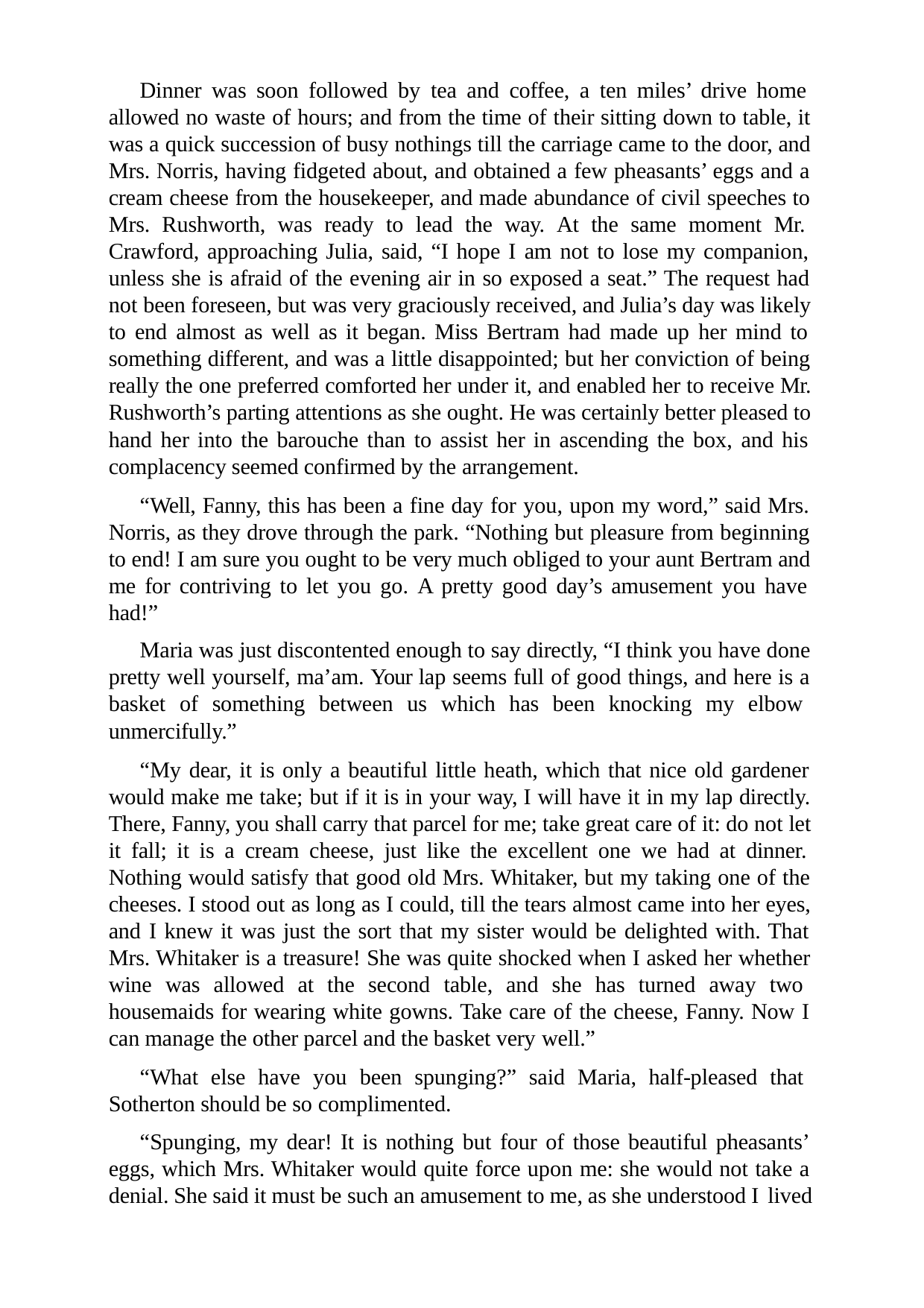

Dinner was soon followed by tea and coffee, a ten miles’ drive home  allowed no waste of hours; and from the time of their sitting down to table, it  was a quick succession of busy nothings till the carriage came to the door, and  Mrs. Norris, having fidgeted about, and obtained a few pheasants’ eggs and a  cream cheese from the housekeeper, and made abundance of civil speeches to  Mrs. Rushworth, was ready to lead the way. At the same moment Mr.  Crawford, approaching Julia, said, “I hope I am not to lose my companion,  unless she is afraid of the evening air in so exposed a seat.” The request had  not been foreseen, but was very graciously received, and Julia’s day was likely  to end almost as well as it began. Miss Bertram had made up her mind to  something different, and was a little disappointed; but her conviction of being  really the one preferred comforted her under it, and enabled her to receive Mr.  Rushworth’s parting attentions as she ought. He was certainly better pleased to  hand her into the barouche than to assist her in ascending the box, and his  complacency seemed confirmed by the arrangement.
“Well, Fanny, this has been a fine day for you, upon my word,” said Mrs.  Norris, as they drove through the park. “Nothing but pleasure from beginning  to end! I am sure you ought to be very much obliged to your aunt Bertram and  me for contriving to let you go. A pretty good day’s amusement you have  had!”
Maria was just discontented enough to say directly, “I think you have done  pretty well yourself, ma’am. Your lap seems full of good things, and here is a  basket of something between us which has been knocking my elbow  unmercifully.”
“My dear, it is only a beautiful little heath, which that nice old gardener  would make me take; but if it is in your way, I will have it in my lap directly.  There, Fanny, you shall carry that parcel for me; take great care of it: do not let  it fall; it is a cream cheese, just like the excellent one we had at dinner.  Nothing would satisfy that good old Mrs. Whitaker, but my taking one of the  cheeses. I stood out as long as I could, till the tears almost came into her eyes,  and I knew it was just the sort that my sister would be delighted with. That  Mrs. Whitaker is a treasure! She was quite shocked when I asked her whether  wine was allowed at the second table, and she has turned away two  housemaids for wearing white gowns. Take care of the cheese, Fanny. Now I  can manage the other parcel and the basket very well.”
“What else have you been spunging?” said Maria, half-pleased that  Sotherton should be so complimented.
“Spunging, my dear! It is nothing but four of those beautiful pheasants’  eggs, which Mrs. Whitaker would quite force upon me: she would not take a  denial. She said it must be such an amusement to me, as she understood I lived